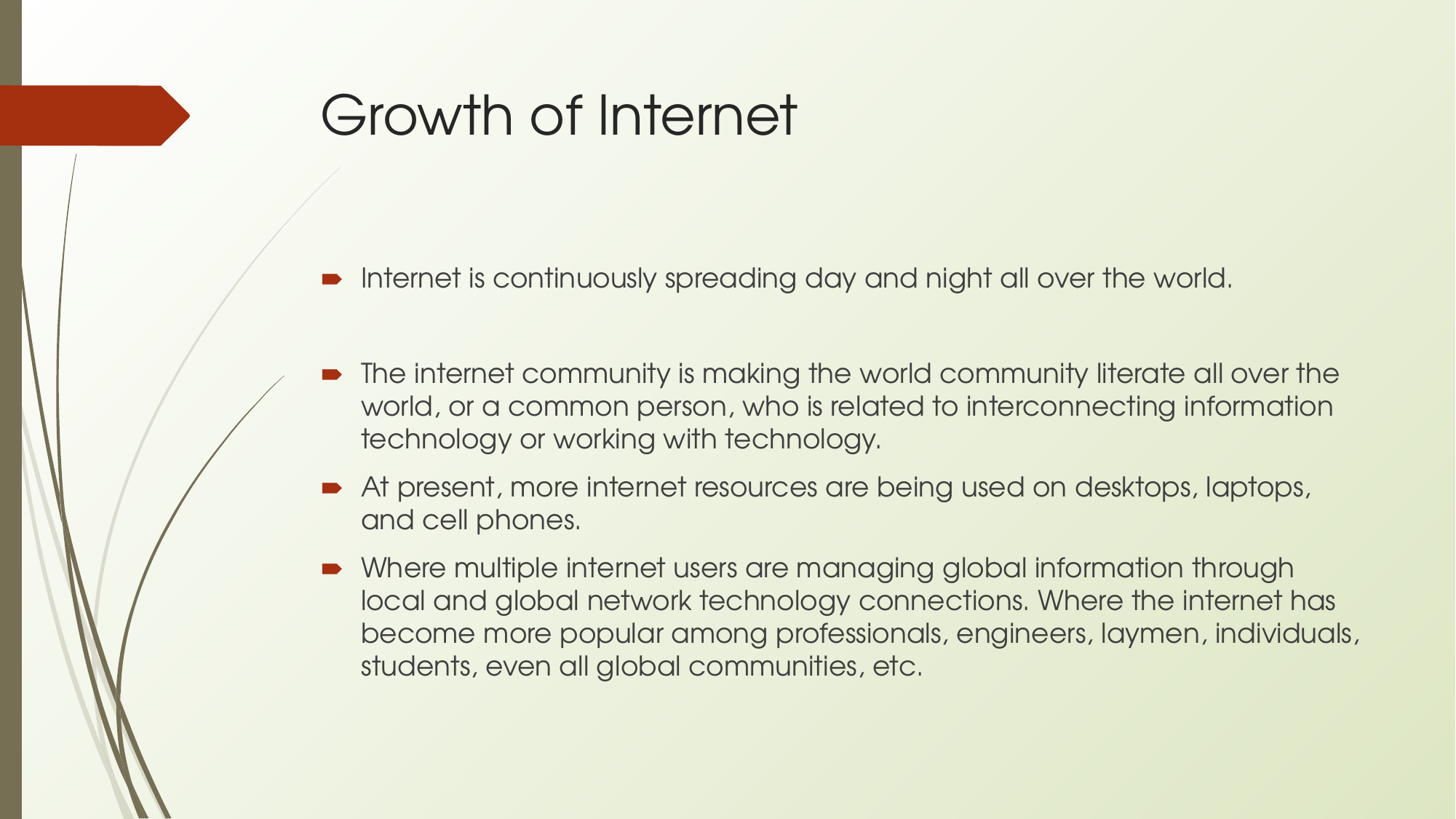

# Growth of Internet
Internet is continuously spreading day and night all over the world.

The internet community is making the world community literate all over the world, or a common person, who is related to interconnecting information technology or working with technology.
At present, more internet resources are being used on desktops, laptops, and cell phones.
Where multiple internet users are managing global information through local and global network technology connections. Where the internet has become more popular among professionals, engineers, laymen, individuals, students, even all global communities, etc.